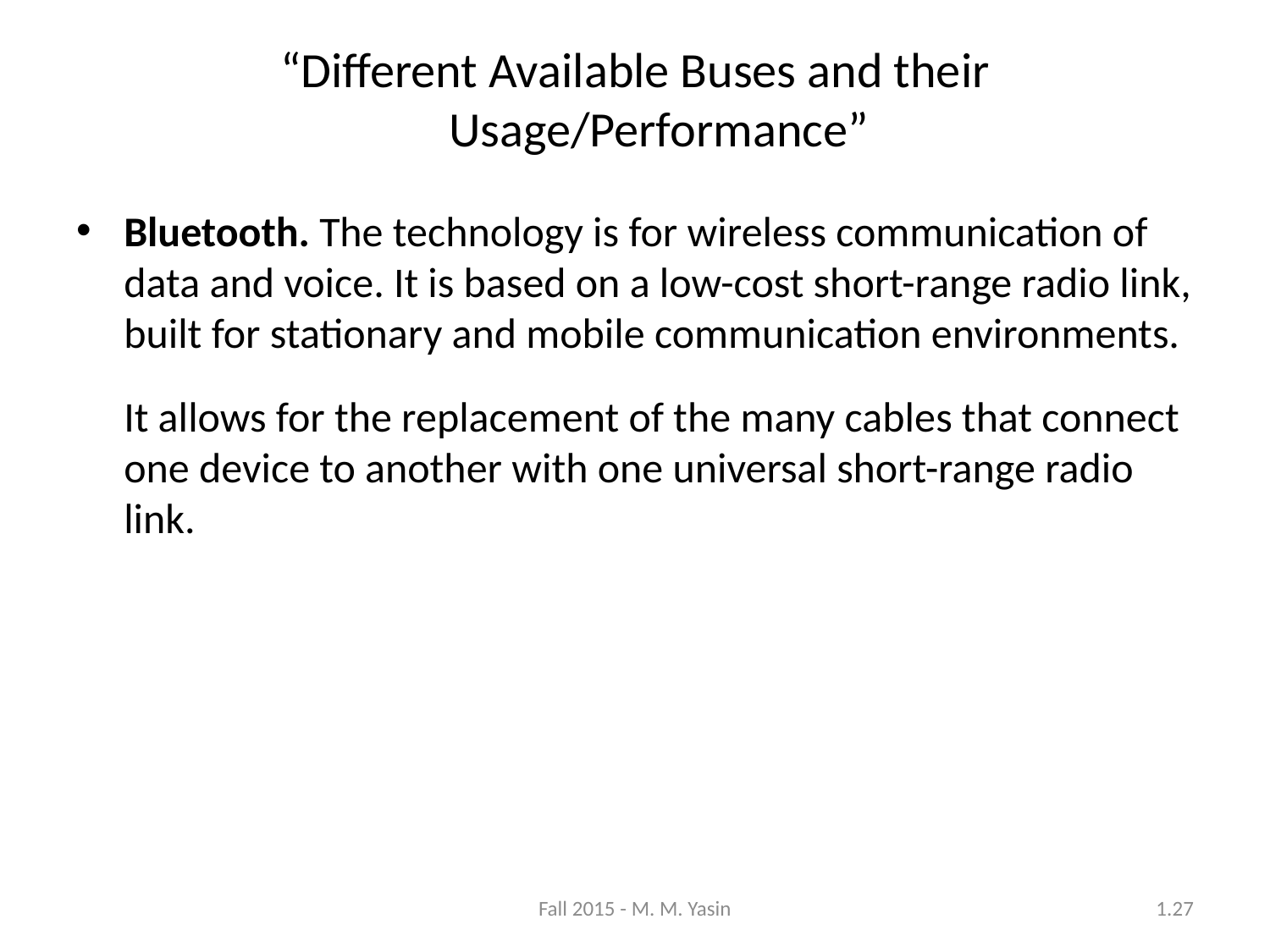

“Different Available Buses and their Usage/Performance”

Bluetooth. The technology is for wireless communication of data and voice. It is based on a low-cost short-range radio link, built for stationary and mobile communication environments.

	It allows for the replacement of the many cables that connect one device to another with one universal short-range radio link.
Fall 2015 - M. M. Yasin
1.27